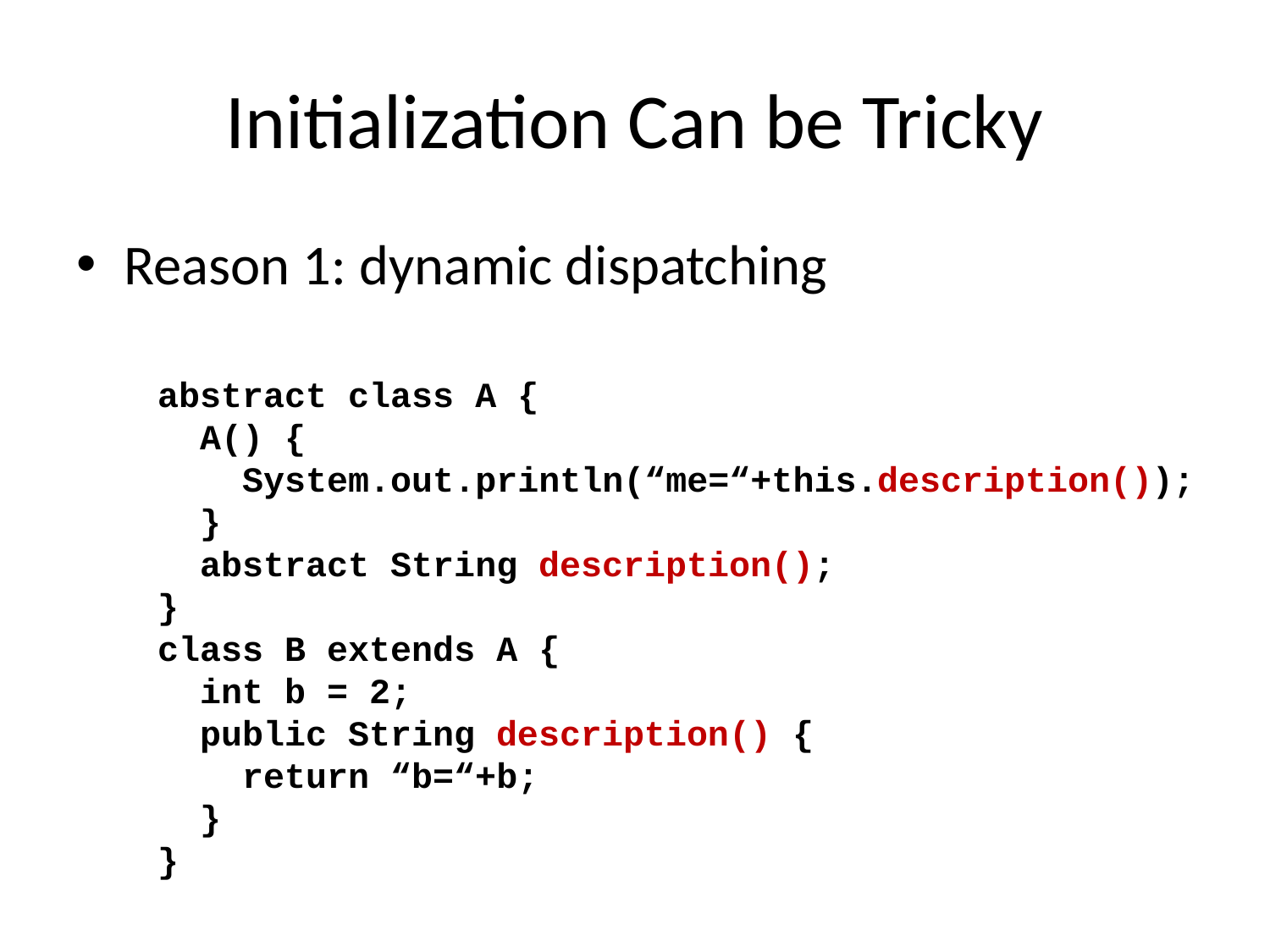

# Initialization Can be Tricky
Reason 1: dynamic dispatching
abstract class A {
  A() {
    System.out.println(“me=“+this.description());
  }
  abstract String description();
}
class B extends A {
  int b = 2;
  public String description() {
    return “b=“+b;
  }
}